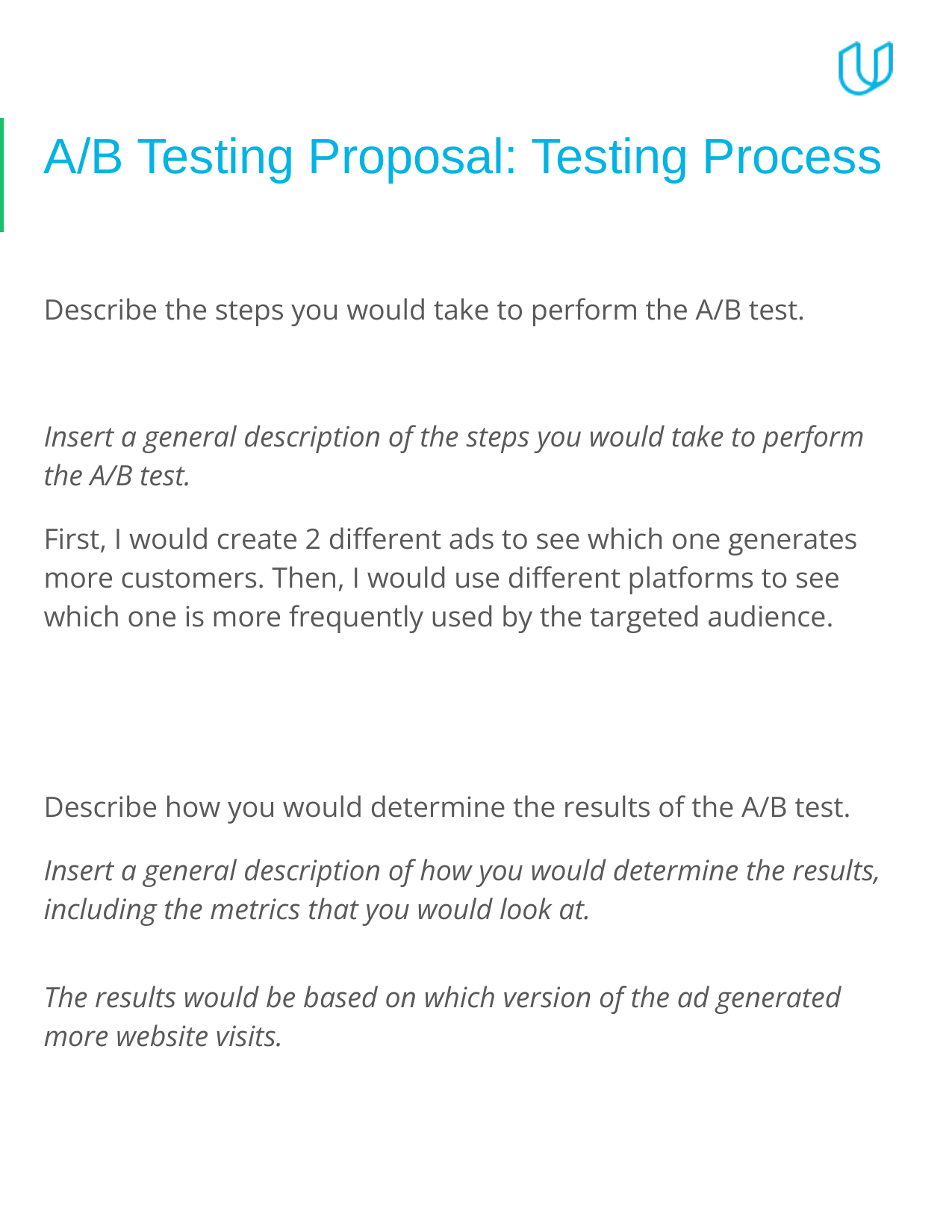

# A/B Testing Proposal: Testing Process

Describe the steps you would take to perform the A/B test.

Insert a general description of the steps you would take to perform the A/B test.
First, I would create 2 different ads to see which one generates more customers. Then, I would use different platforms to see which one is more frequently used by the targeted audience.

Describe how you would determine the results of the A/B test.
Insert a general description of how you would determine the results, including the metrics that you would look at.
The results would be based on which version of the ad generated more website visits.